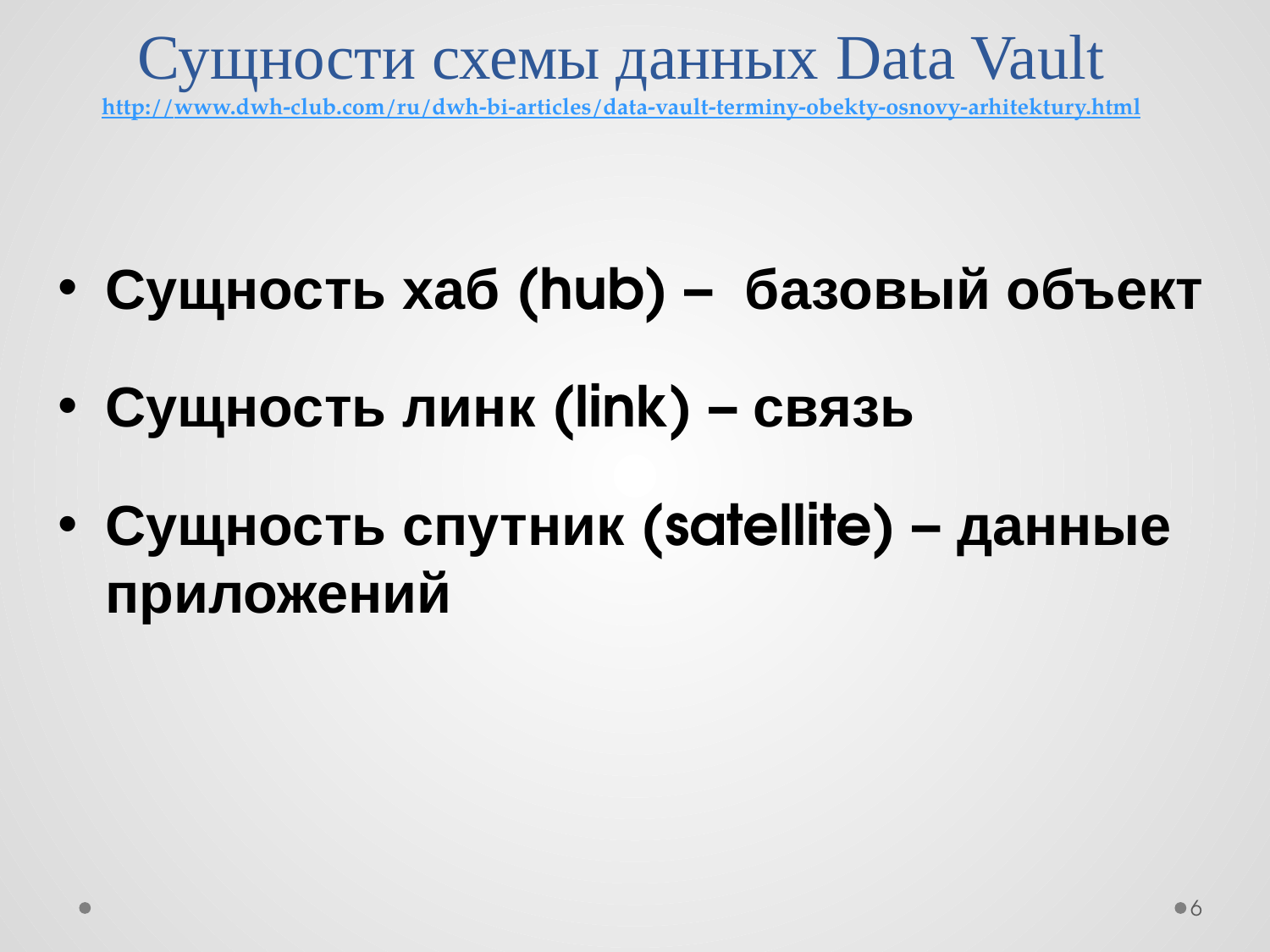

# Сущности схемы данных Data Vault http://www.dwh-club.com/ru/dwh-bi-articles/data-vault-terminy-obekty-osnovy-arhitektury.html
Сущность хаб (hub) –  базовый объект

Сущность линк (link) – связь

Сущность спутник (satellite) – данные приложений

6